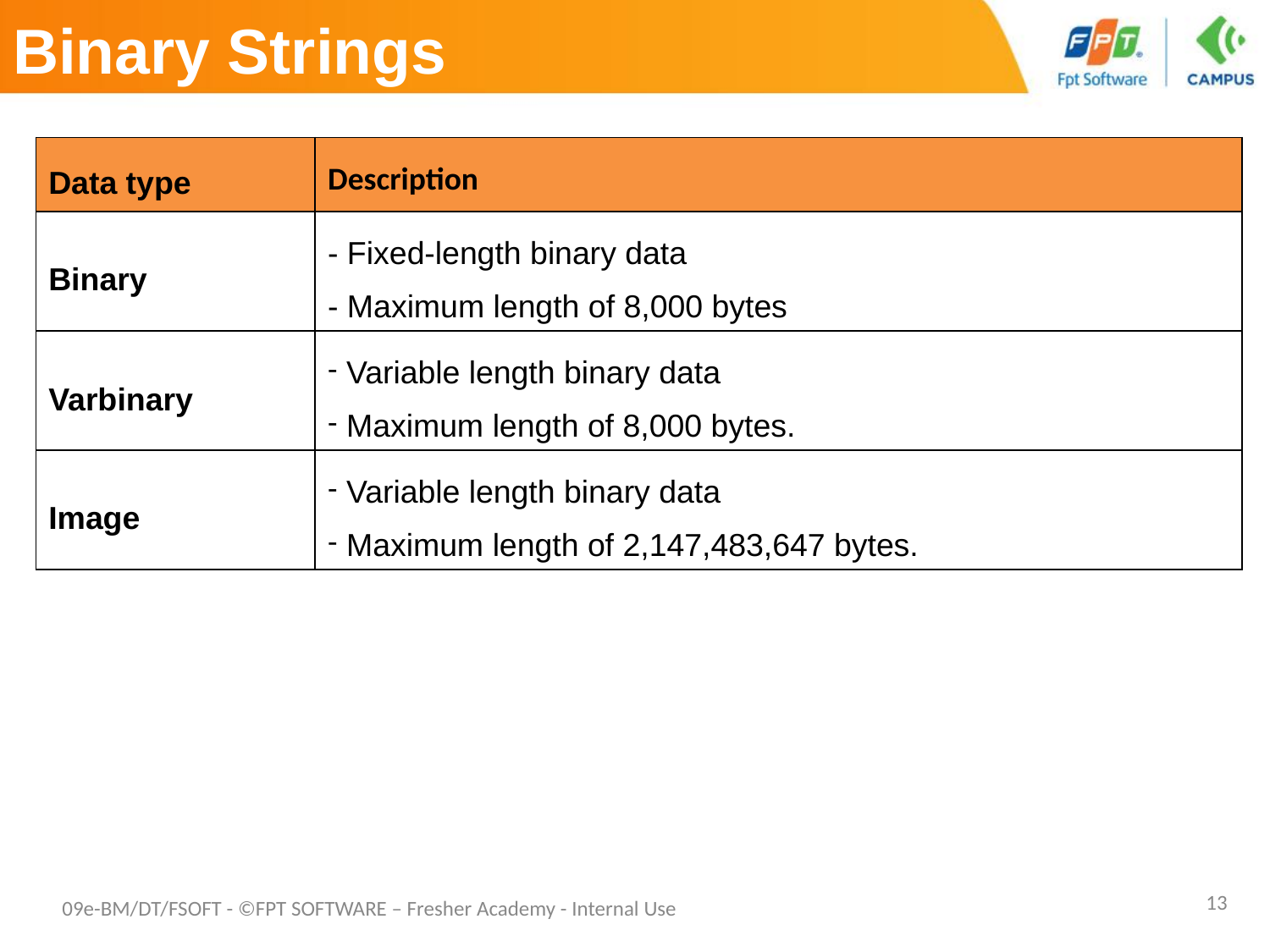

Binary Strings
| Data type | Description |
| --- | --- |
| Binary | - Fixed-length binary data - Maximum length of 8,000 bytes |
| Varbinary | Variable length binary data Maximum length of 8,000 bytes. |
| Image | Variable length binary data Maximum length of 2,147,483,647 bytes. |
09e-BM/DT/FSOFT - ©FPT SOFTWARE – Fresher Academy - Internal Use
13